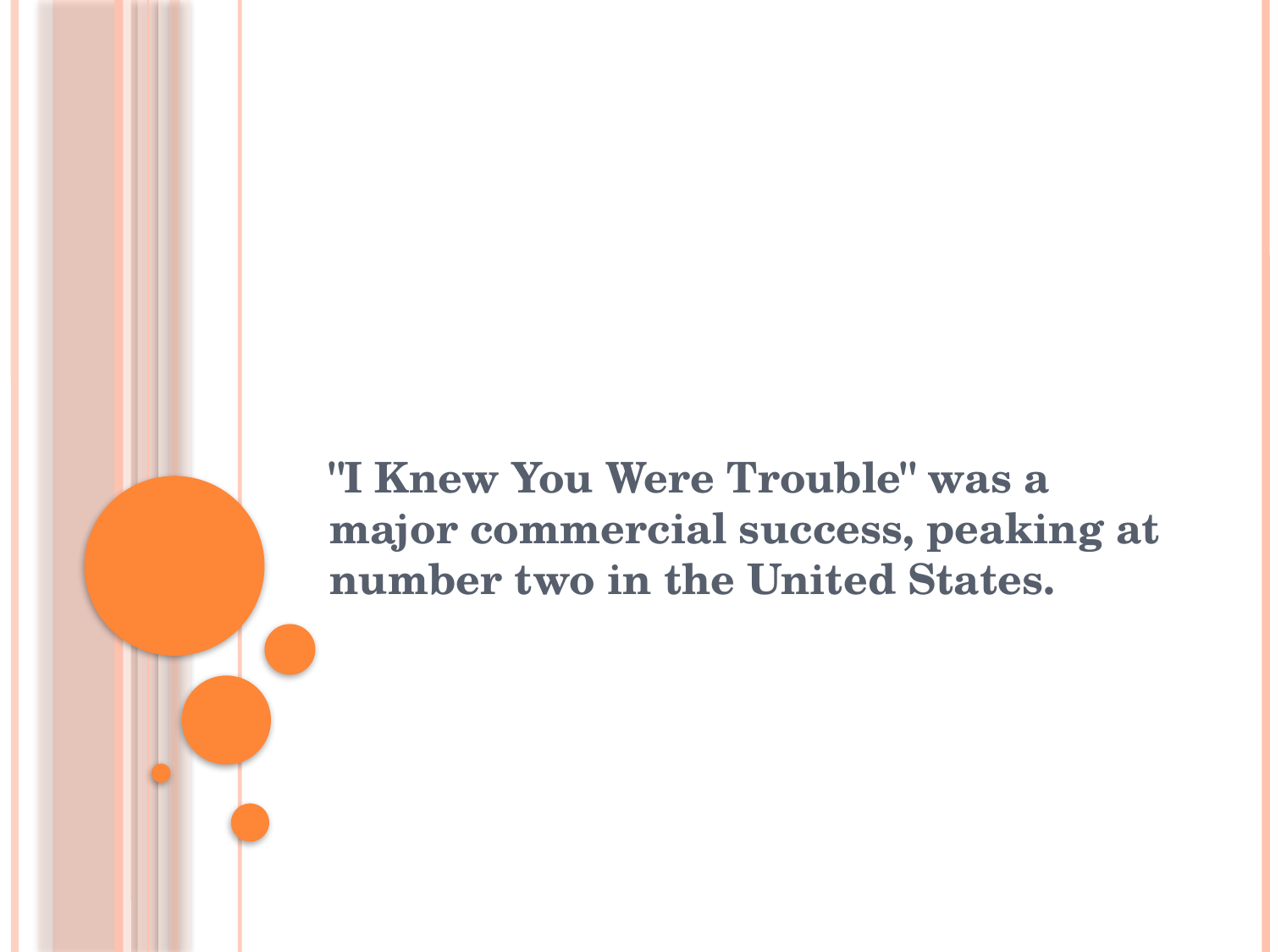

#
"I Knew You Were Trouble" was a major commercial success, peaking at number two in the United States.